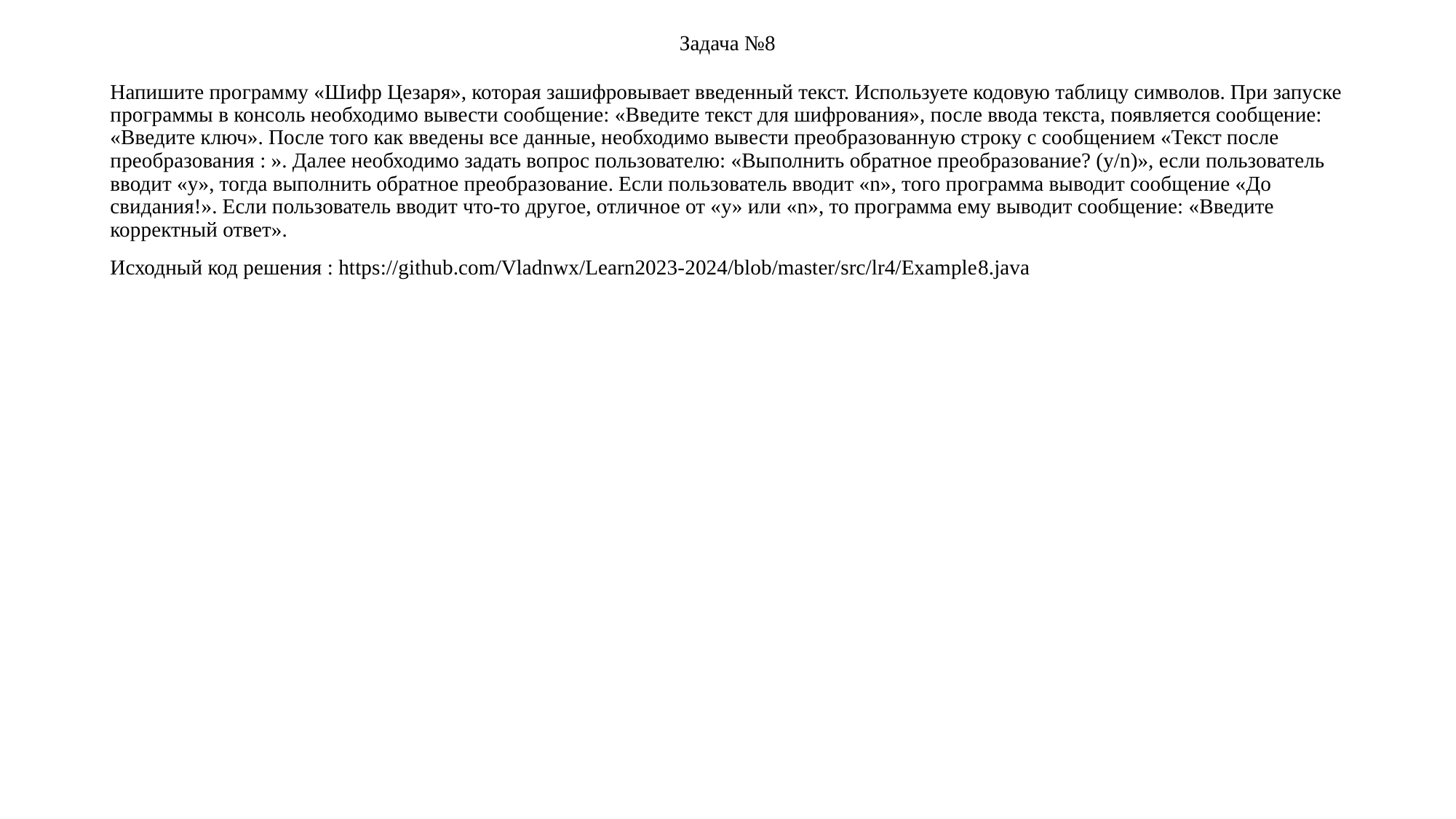

# Задача №8
Напишите программу «Шифр Цезаря», которая зашифровывает введенный текст. Используете кодовую таблицу символов. При запуске программы в консоль необходимо вывести сообщение: «Введите текст для шифрования», после ввода текста, появляется сообщение: «Введите ключ». После того как введены все данные, необходимо вывести преобразованную строку с сообщением «Текст после преобразования : ». Далее необходимо задать вопрос пользователю: «Выполнить обратное преобразование? (y/n)», если пользователь вводит «y», тогда выполнить обратное преобразование. Если пользователь вводит «n», того программа выводит сообщение «До свидания!». Если пользователь вводит что-то другое, отличное от «y» или «n», то программа ему выводит сообщение: «Введите корректный ответ».
Исходный код решения : https://github.com/Vladnwx/Learn2023-2024/blob/master/src/lr4/Example8.java